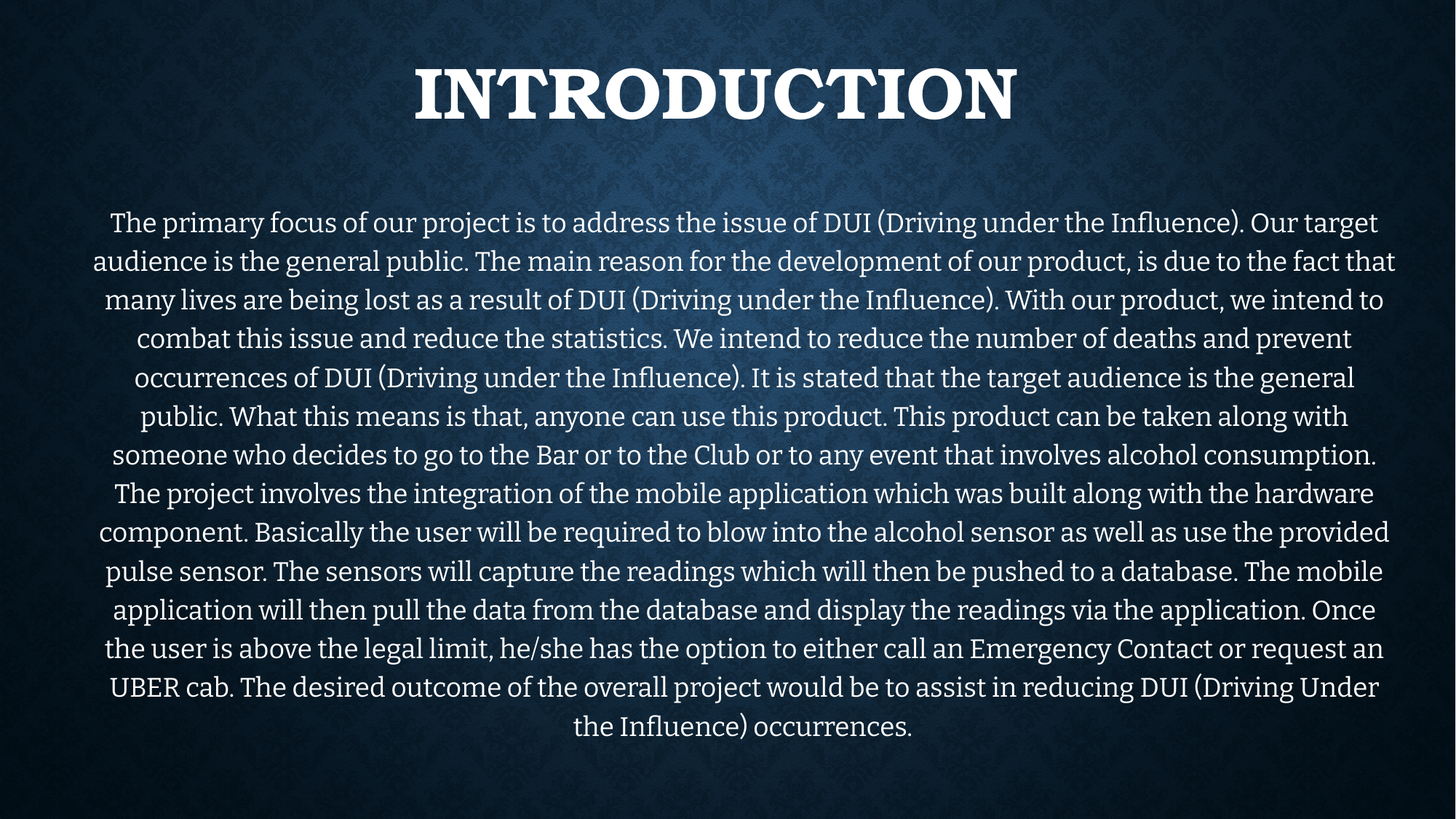

# introduction
The primary focus of our project is to address the issue of DUI (Driving under the Influence). Our target audience is the general public. The main reason for the development of our product, is due to the fact that many lives are being lost as a result of DUI (Driving under the Influence). With our product, we intend to combat this issue and reduce the statistics. We intend to reduce the number of deaths and prevent occurrences of DUI (Driving under the Influence). It is stated that the target audience is the general public. What this means is that, anyone can use this product. This product can be taken along with someone who decides to go to the Bar or to the Club or to any event that involves alcohol consumption. The project involves the integration of the mobile application which was built along with the hardware component. Basically the user will be required to blow into the alcohol sensor as well as use the provided pulse sensor. The sensors will capture the readings which will then be pushed to a database. The mobile application will then pull the data from the database and display the readings via the application. Once the user is above the legal limit, he/she has the option to either call an Emergency Contact or request an UBER cab. The desired outcome of the overall project would be to assist in reducing DUI (Driving Under the Influence) occurrences.